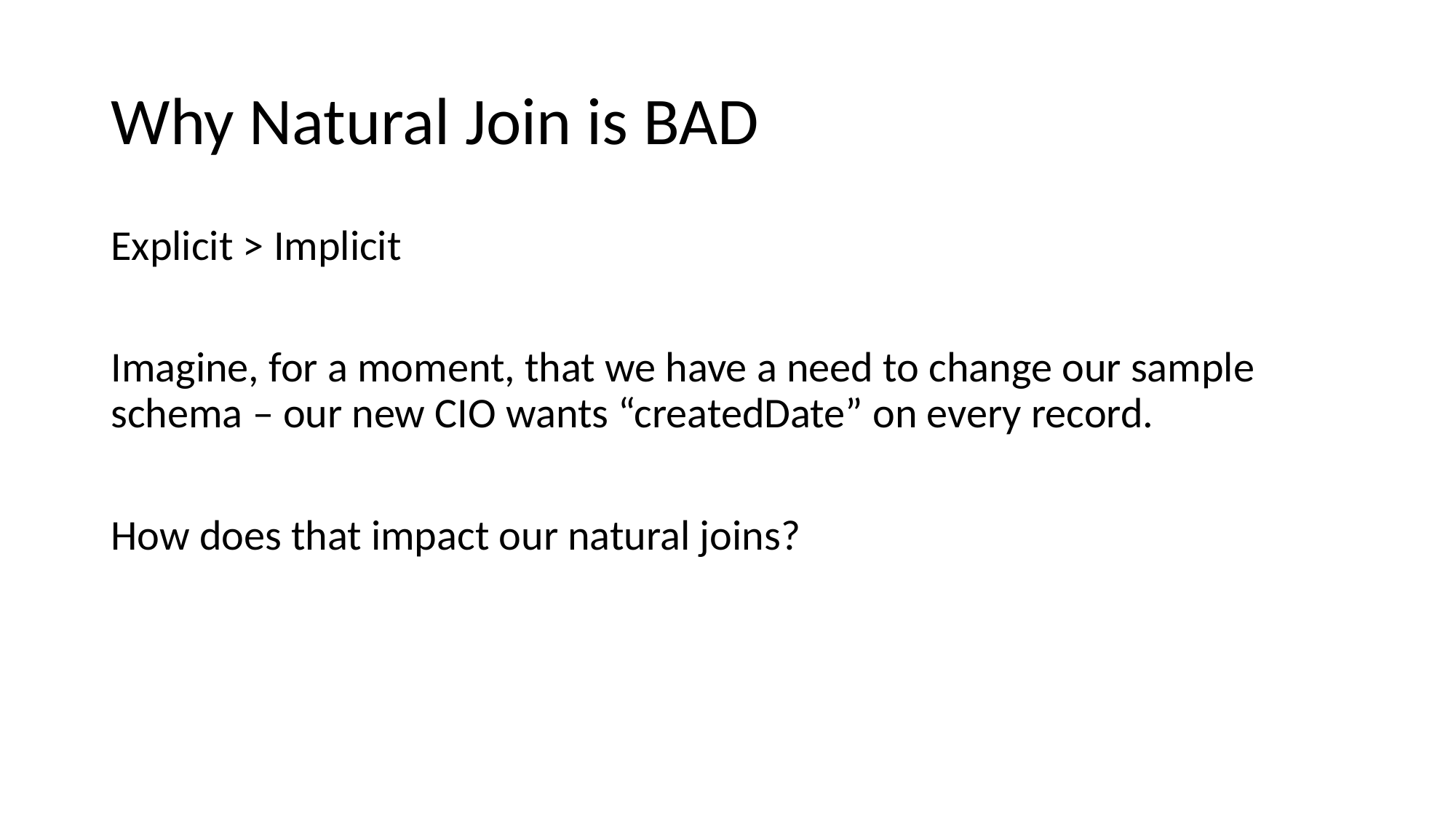

# Why Natural Join is BAD
Explicit > Implicit

Imagine, for a moment, that we have a need to change our sample schema – our new CIO wants “createdDate” on every record.

How does that impact our natural joins?